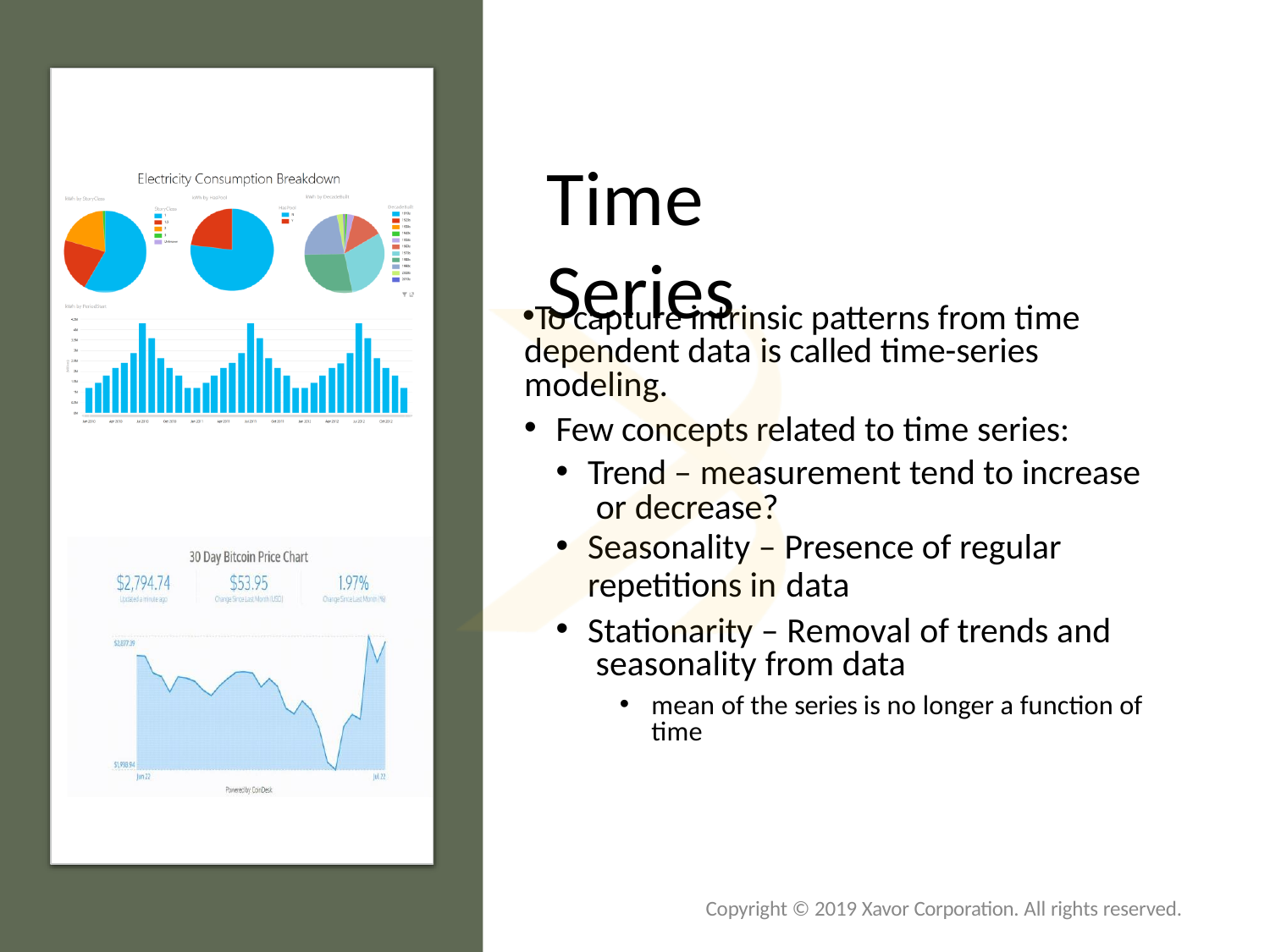

# Time Series

To capture intrinsic patterns from time  dependent data is called time-series  modeling.
Few concepts related to time series:
Trend – measurement tend to increase  or decrease?
Seasonality – Presence of regular
repetitions in data
Stationarity – Removal of trends and  seasonality from data
mean of the series is no longer a function of  time

Copyright © 2019 Xavor Corporation. All rights reserved.